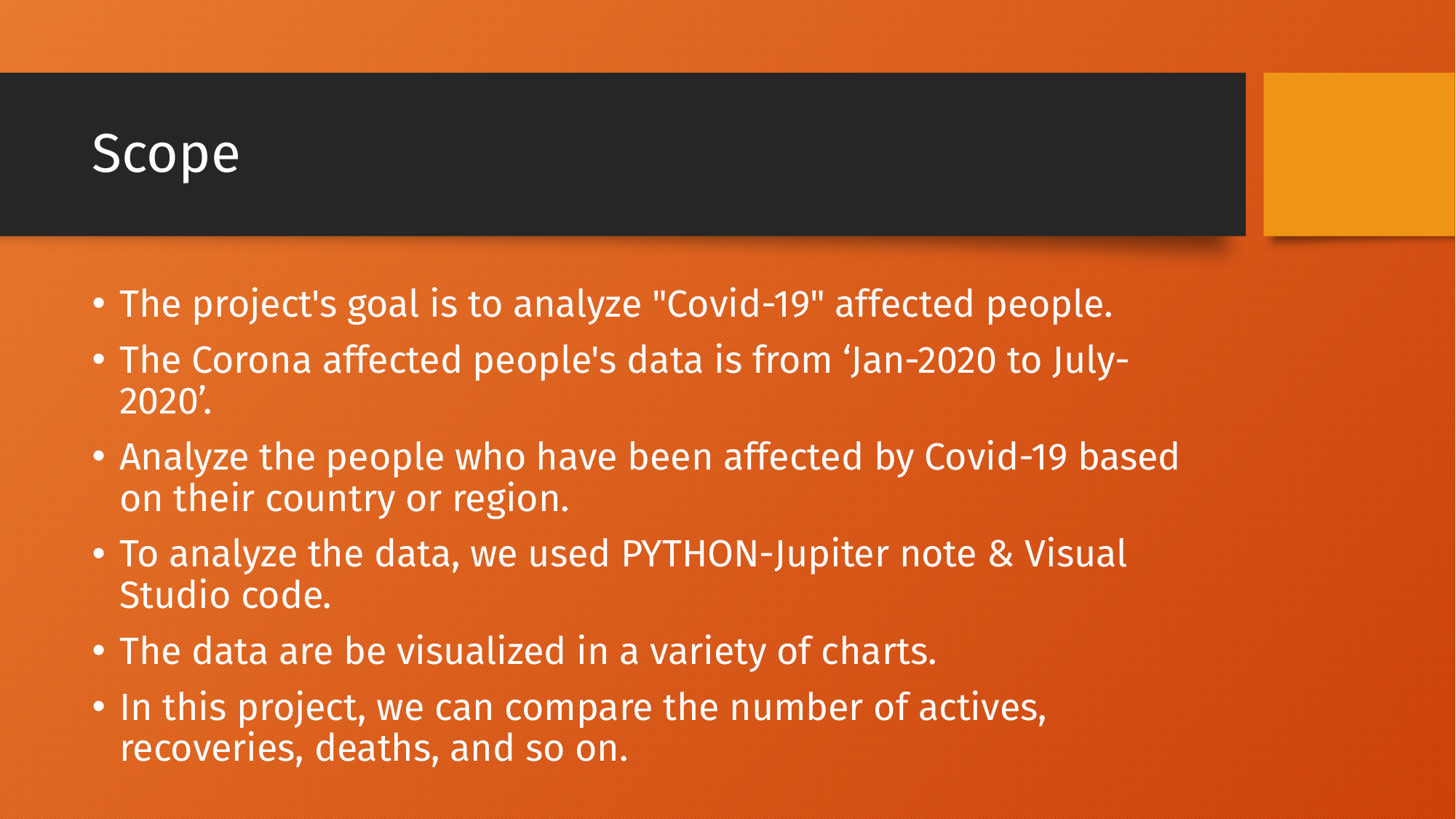

# Scope
The project's goal is to analyze "Covid-19" affected people.
The Corona affected people's data is from ‘Jan-2020 to July-2020’.
Analyze the people who have been affected by Covid-19 based on their country or region.
To analyze the data, we used PYTHON-Jupiter note & Visual Studio code.
The data are be visualized in a variety of charts.
In this project, we can compare the number of actives, recoveries, deaths, and so on.